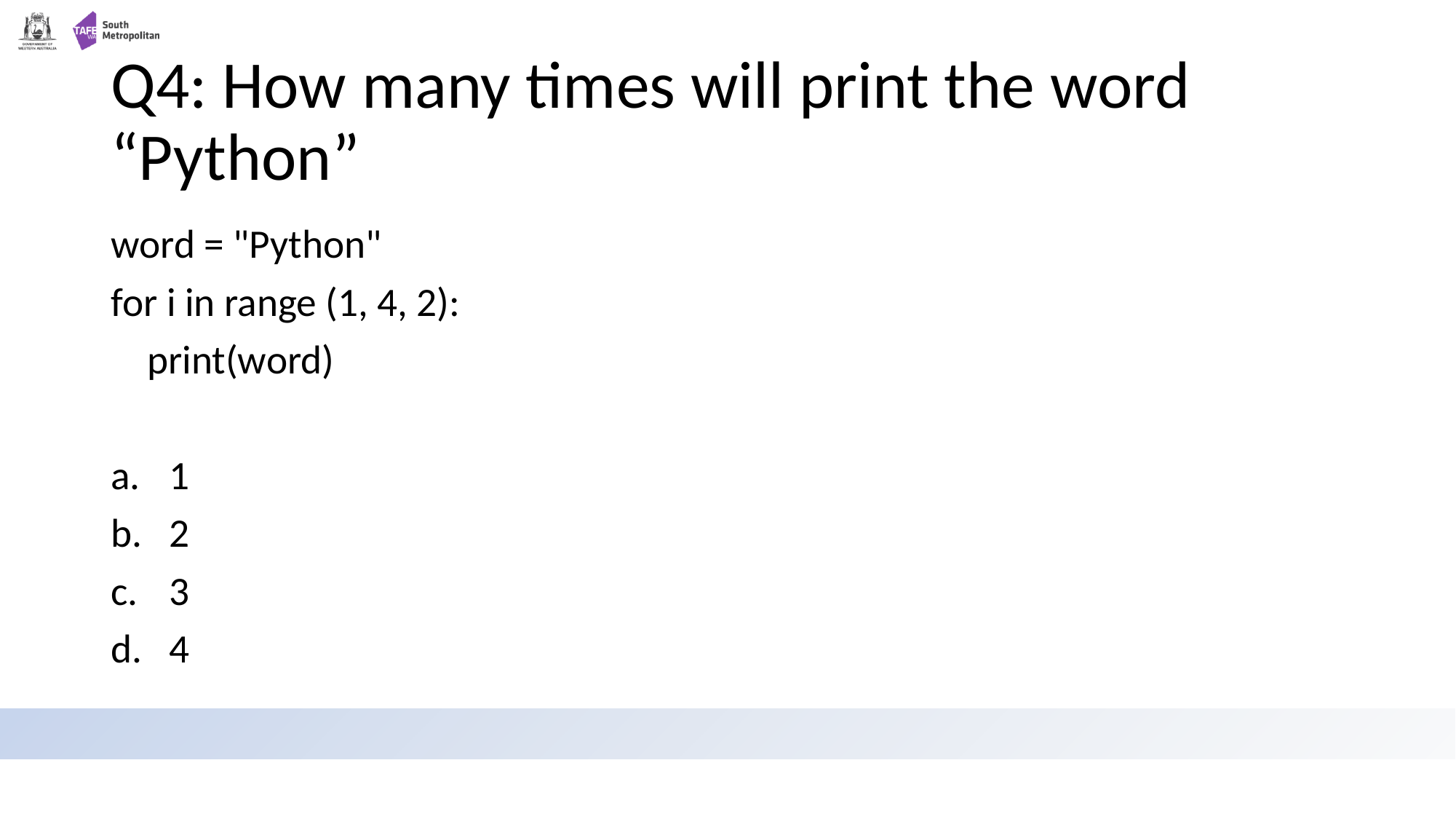

# Q4: How many times will print the word “Python”
word = "Python"
for i in range (1, 4, 2):
    print(word)

1
2
3
4